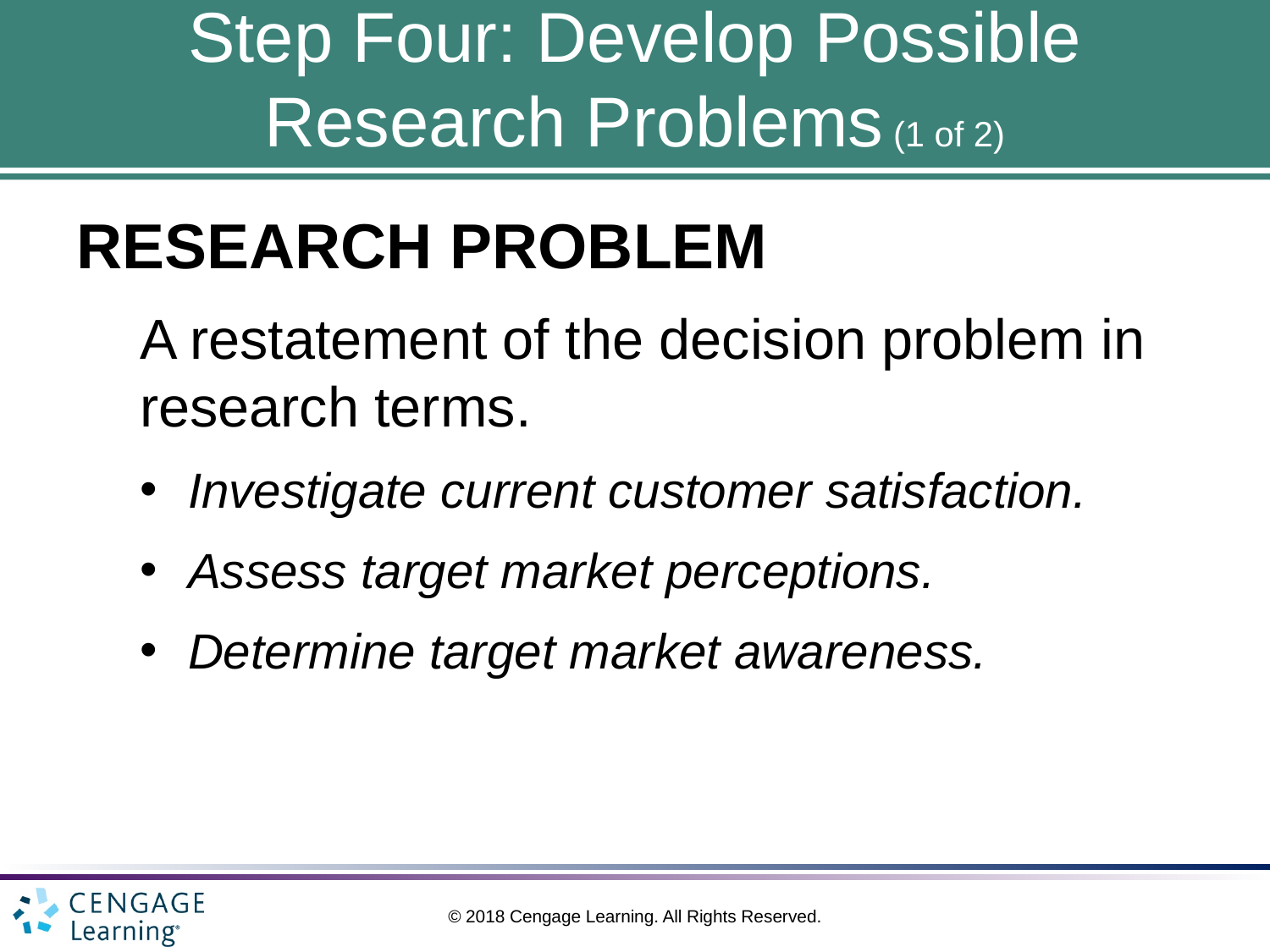

# Step Four: Develop Possible Research Problems (1 of 2)
RESEARCH PROBLEM
A restatement of the decision problem in research terms.
Investigate current customer satisfaction.
Assess target market perceptions.
Determine target market awareness.